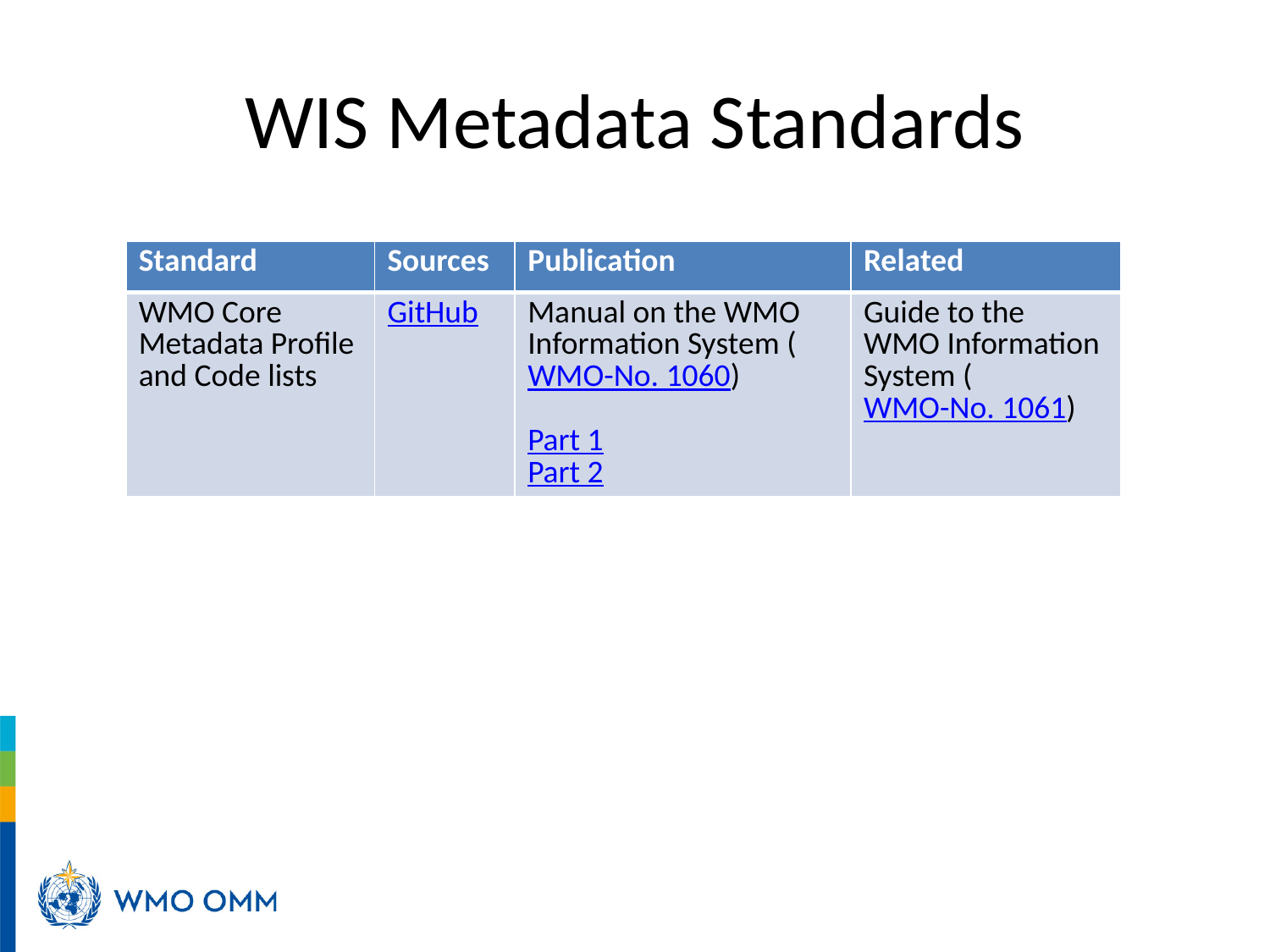

# WIS Metadata Standards
| Standard | Sources | Publication | Related |
| --- | --- | --- | --- |
| WMO Core Metadata Profile and Code lists | GitHub | Manual on the WMO Information System (WMO-No. 1060) Part 1 Part 2 | Guide to the WMO Information System (WMO-No. 1061) |